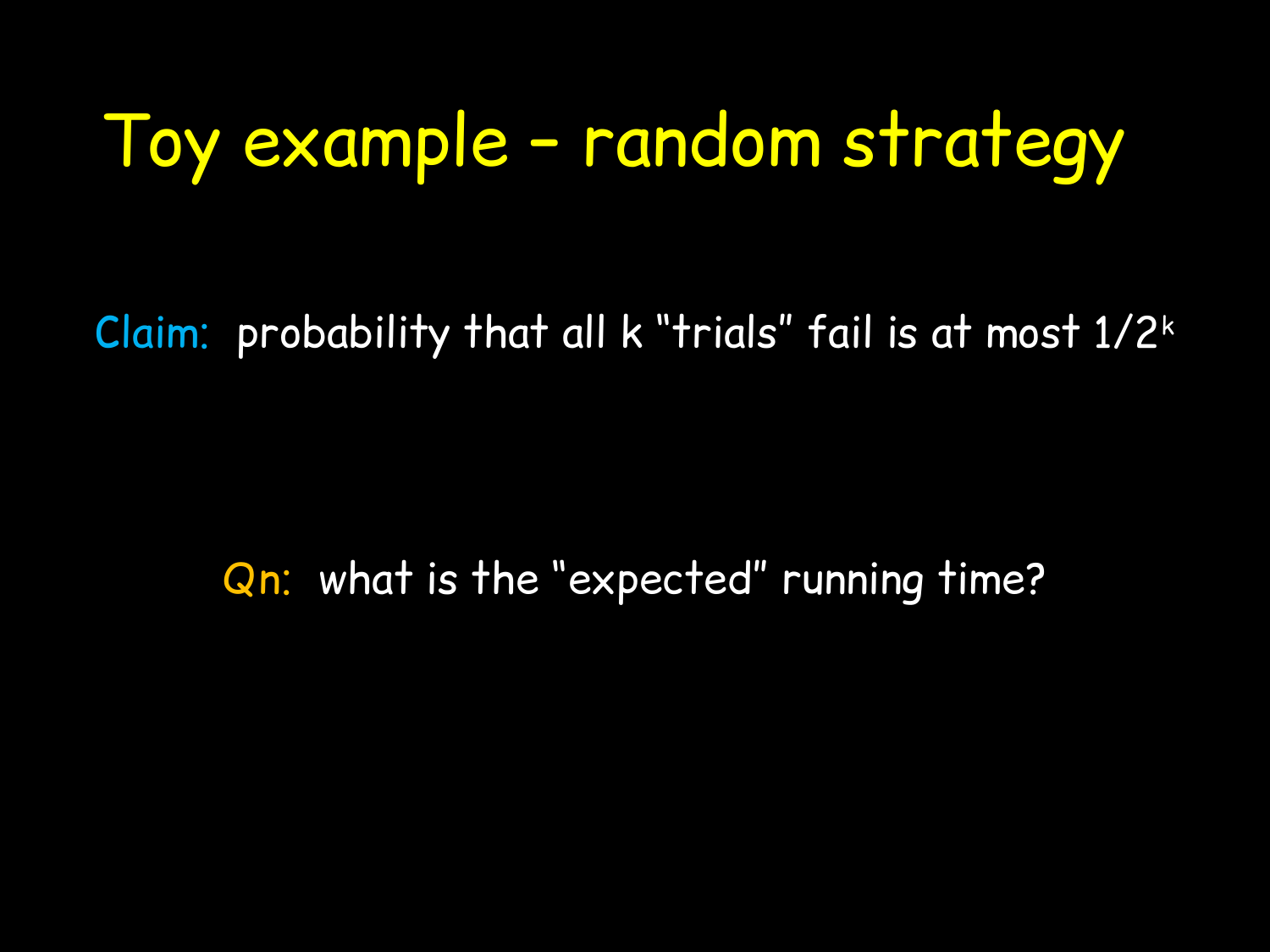

# Toy example – random strategy
Claim:  probability that all k “trials” fail is at most 1/2k
Qn:  what is the “expected” running time?